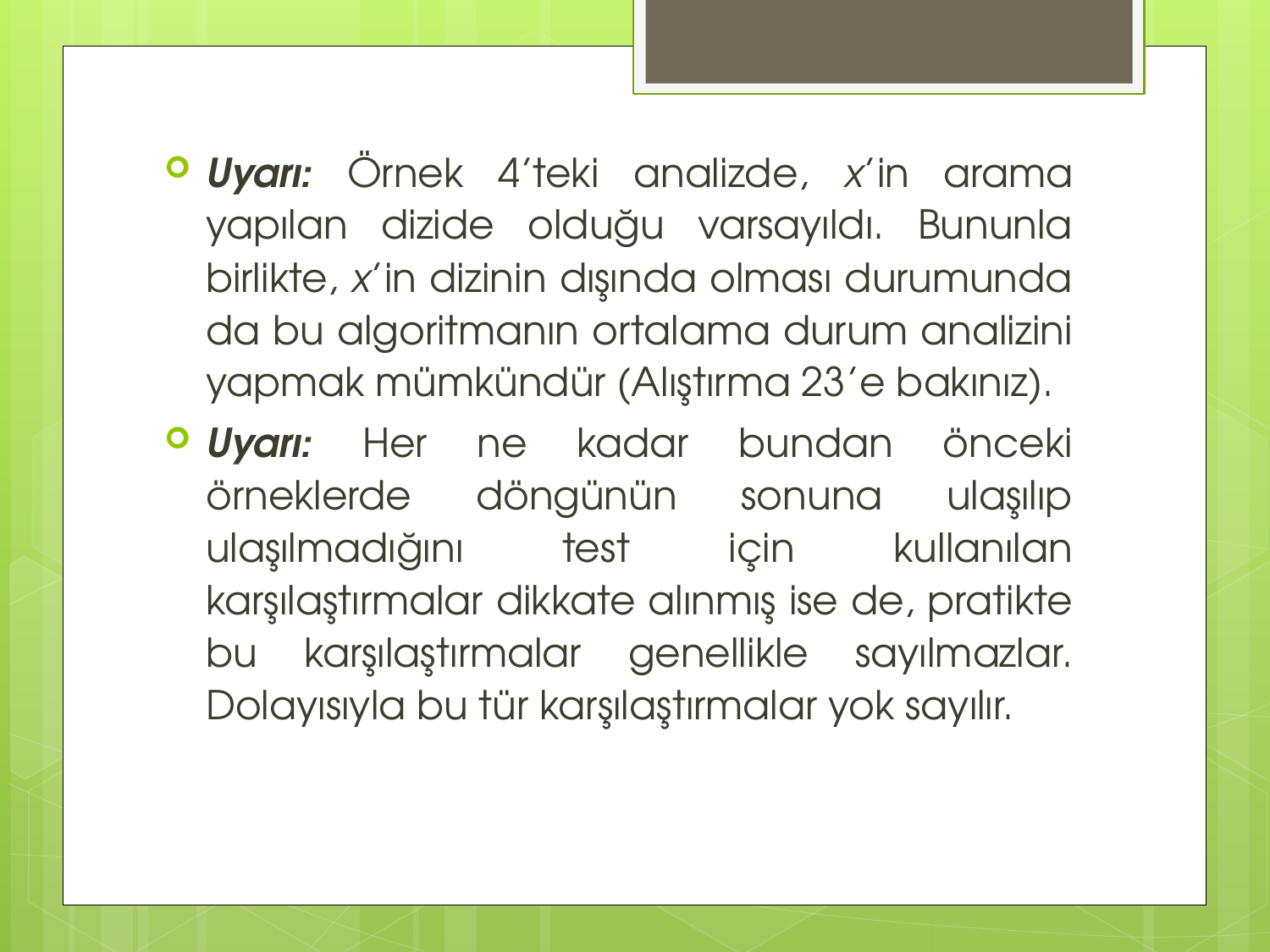

Uyarı: Örnek 4’teki analizde, x’in arama yapılan dizide olduğu varsayıldı. Bununla birlikte, x’in dizinin dışında olması durumunda da bu algoritmanın ortalama durum analizini yapmak mümkündür (Alıştırma 23’e bakınız).
Uyarı: Her ne kadar bundan önceki örneklerde döngünün sonuna ulaşılıp ulaşılmadığını test için kullanılan karşılaştırmalar dikkate alınmış ise de, pratikte bu karşılaştırmalar genellikle sayılmazlar. Dolayısıyla bu tür karşılaştırmalar yok sayılır.